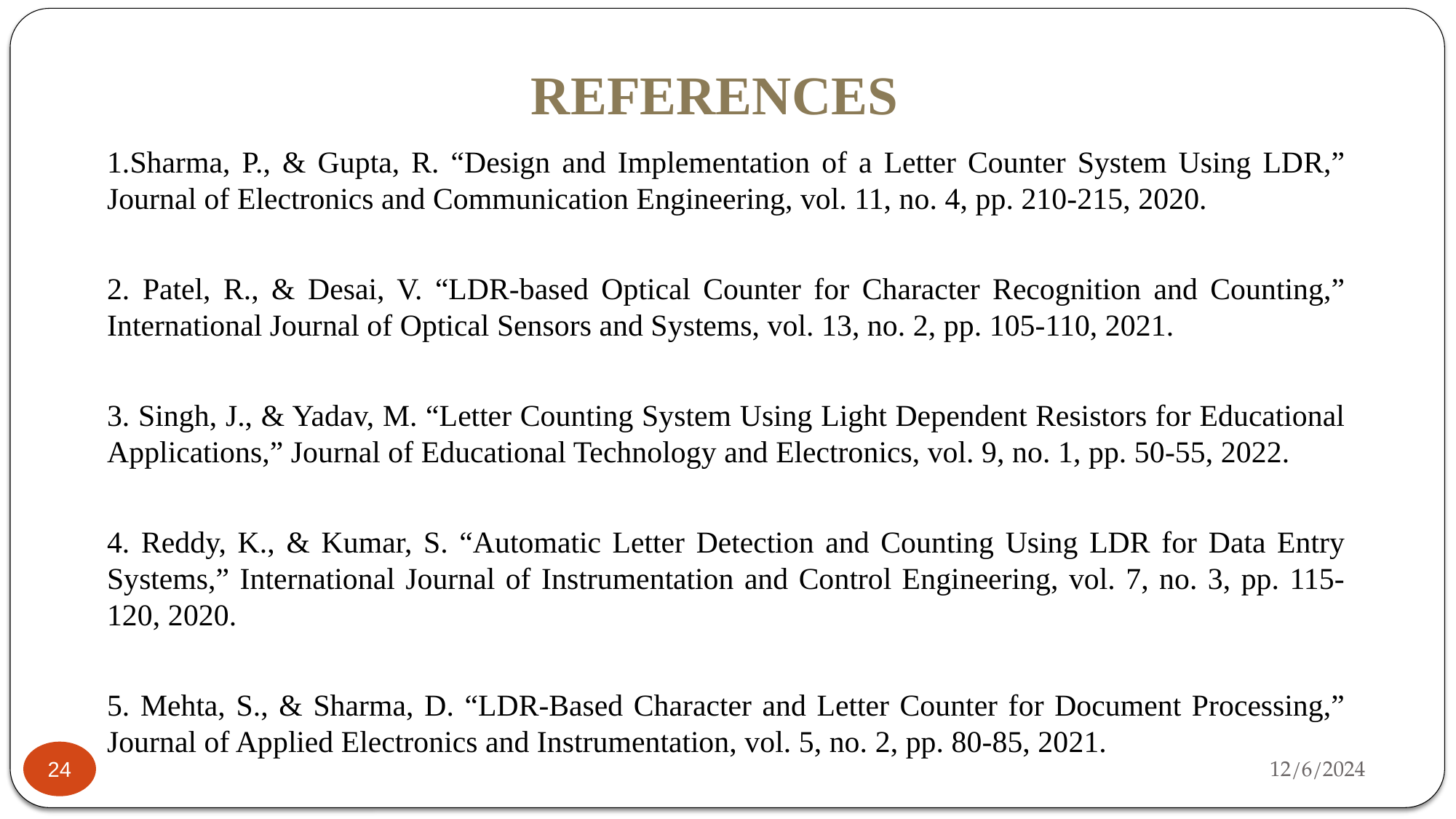

# REFERENCES
1.Sharma, P., & Gupta, R. “Design and Implementation of a Letter Counter System Using LDR,” Journal of Electronics and Communication Engineering, vol. 11, no. 4, pp. 210-215, 2020.

2. Patel, R., & Desai, V. “LDR-based Optical Counter for Character Recognition and Counting,” International Journal of Optical Sensors and Systems, vol. 13, no. 2, pp. 105-110, 2021.

3. Singh, J., & Yadav, M. “Letter Counting System Using Light Dependent Resistors for Educational Applications,” Journal of Educational Technology and Electronics, vol. 9, no. 1, pp. 50-55, 2022.

4. Reddy, K., & Kumar, S. “Automatic Letter Detection and Counting Using LDR for Data Entry Systems,” International Journal of Instrumentation and Control Engineering, vol. 7, no. 3, pp. 115-120, 2020.

5. Mehta, S., & Sharma, D. “LDR-Based Character and Letter Counter for Document Processing,” Journal of Applied Electronics and Instrumentation, vol. 5, no. 2, pp. 80-85, 2021.
12/6/2024
24